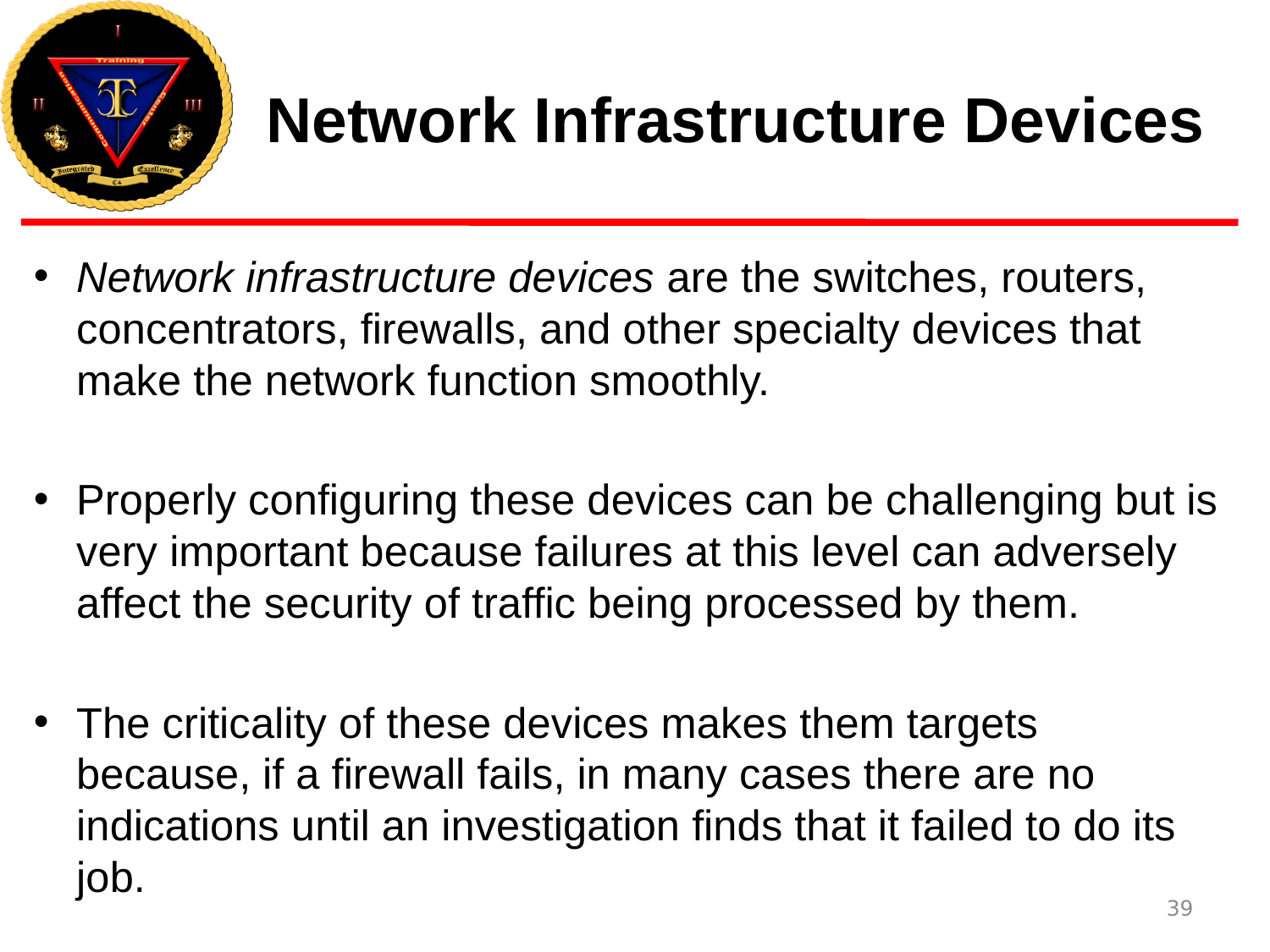

# Network Infrastructure Devices
Network infrastructure devices are the switches, routers, concentrators, firewalls, and other specialty devices that make the network function smoothly.

Properly configuring these devices can be challenging but is very important because failures at this level can adversely affect the security of traffic being processed by them.

The criticality of these devices makes them targets because, if a firewall fails, in many cases there are no indications until an investigation finds that it failed to do its job.
39